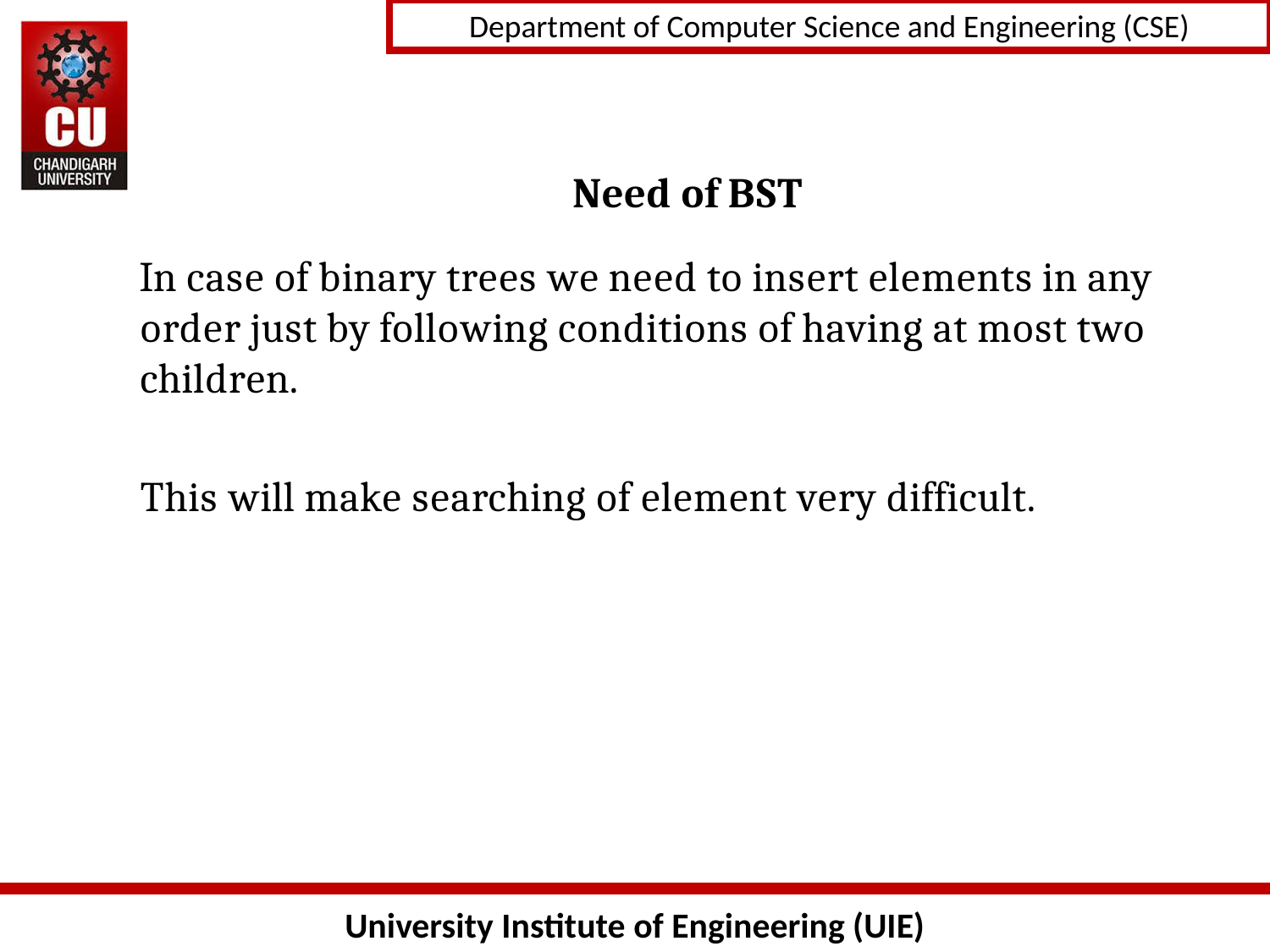

# Need of BST
In case of binary trees we need to insert elements in any order just by following conditions of having at most two children.

This will make searching of element very difficult.